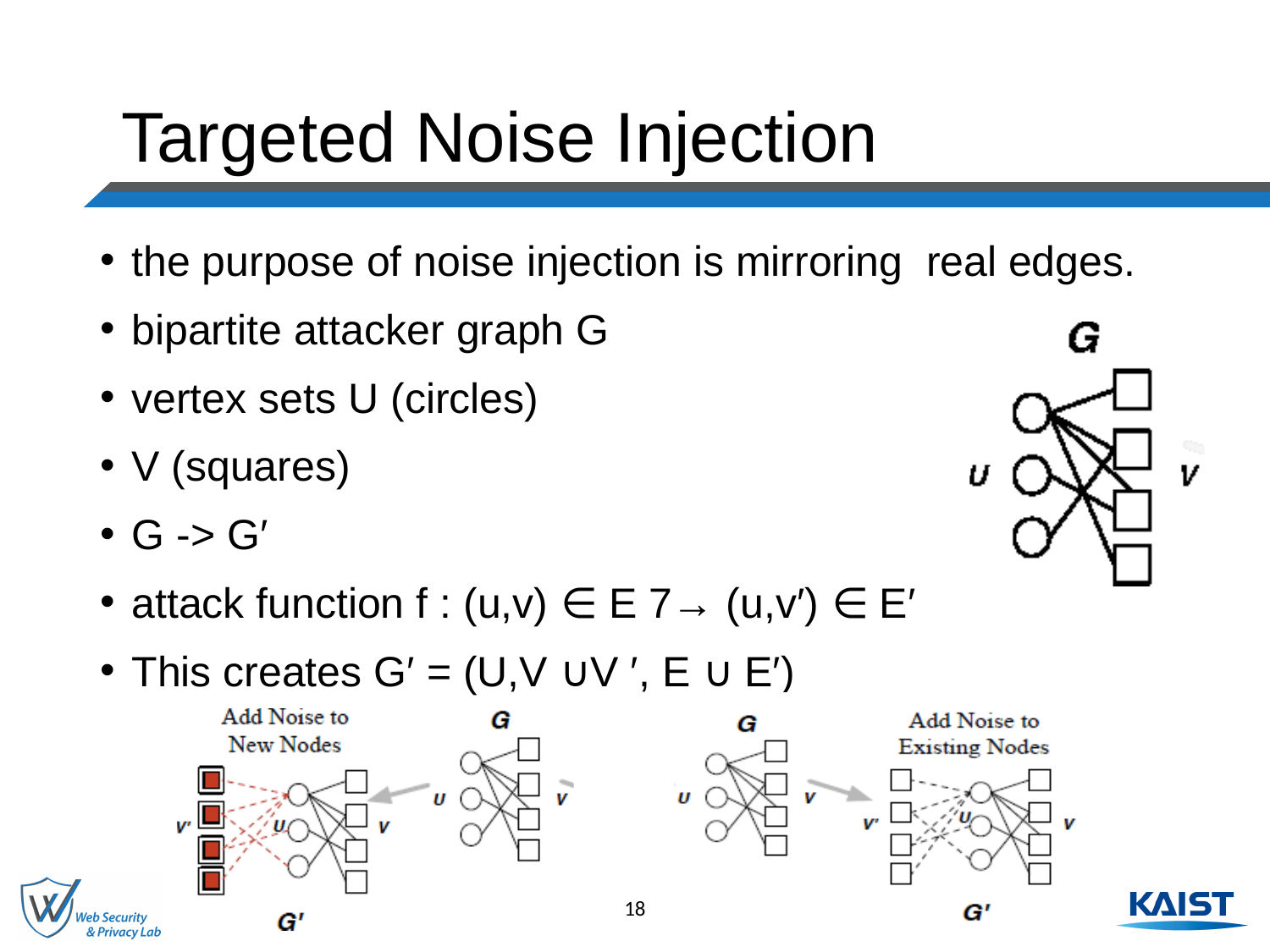

# Targeted Noise Injection
the purpose of noise injection is mirroring  real edges.
bipartite attacker graph G
vertex sets U (circles)
V (squares)
G -> G′
attack function f : (u,v) ∈ E 7→ (u,v′) ∈ E′
This creates G′ = (U,V ∪V ′, E ∪ E′)

18